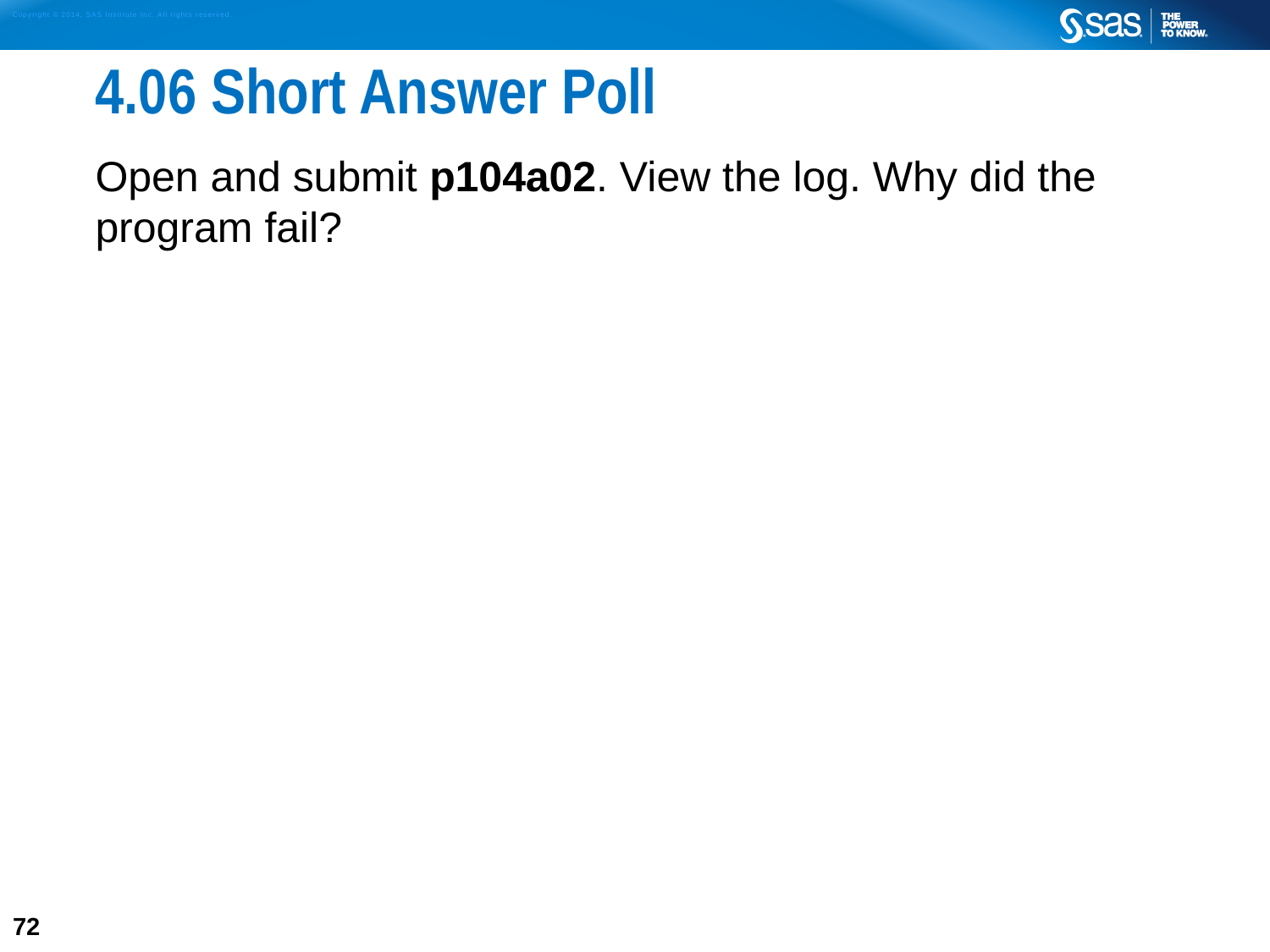

# 4.06 Short Answer Poll
Open and submit p104a02. View the log. Why did the program fail?